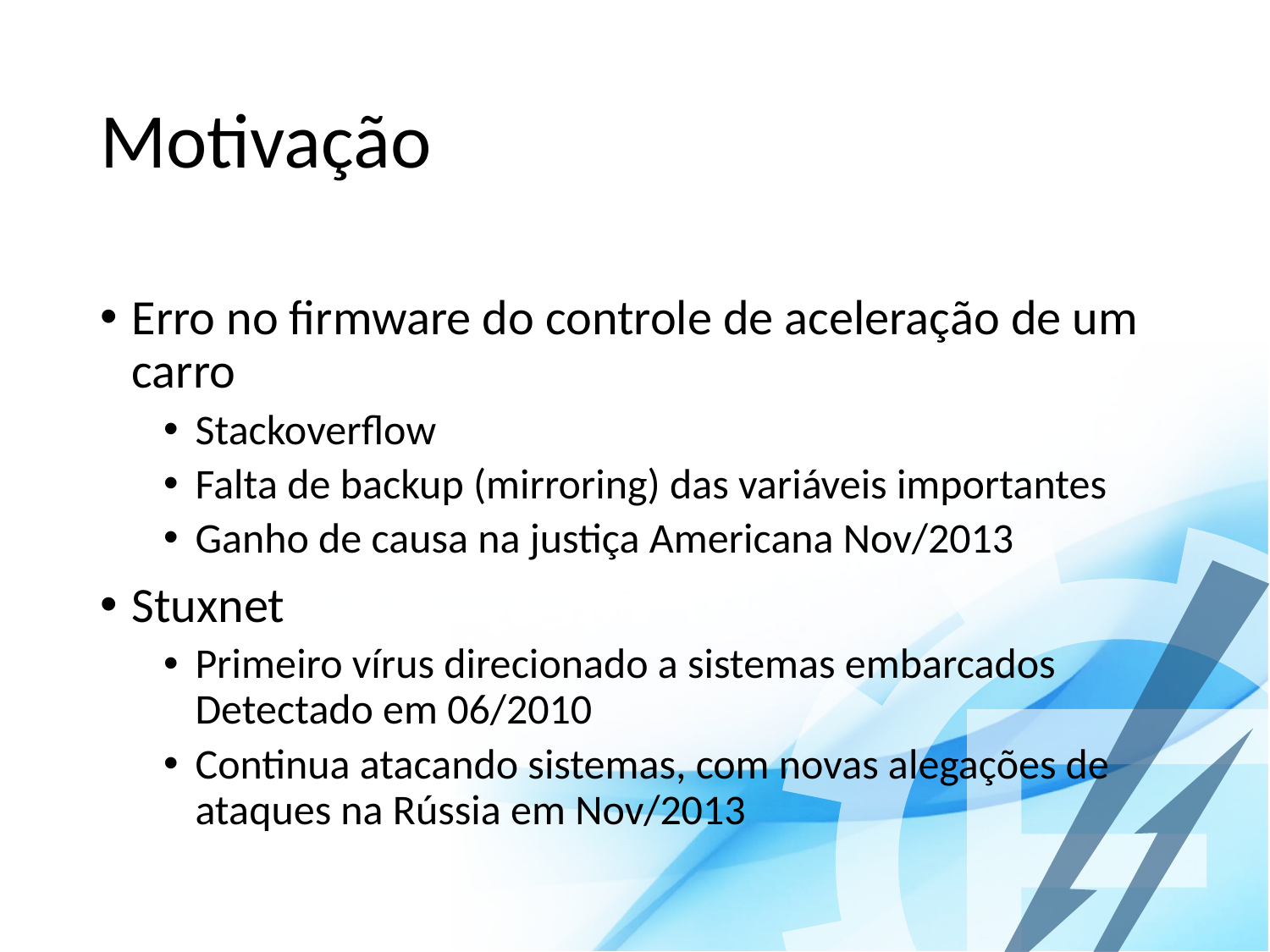

# Motivação
Erro no firmware do controle de aceleração de um carro
Stackoverflow
Falta de backup (mirroring) das variáveis importantes
Ganho de causa na justiça Americana Nov/2013
Stuxnet
Primeiro vírus direcionado a sistemas embarcados Detectado em 06/2010
Continua atacando sistemas, com novas alegações de ataques na Rússia em Nov/2013